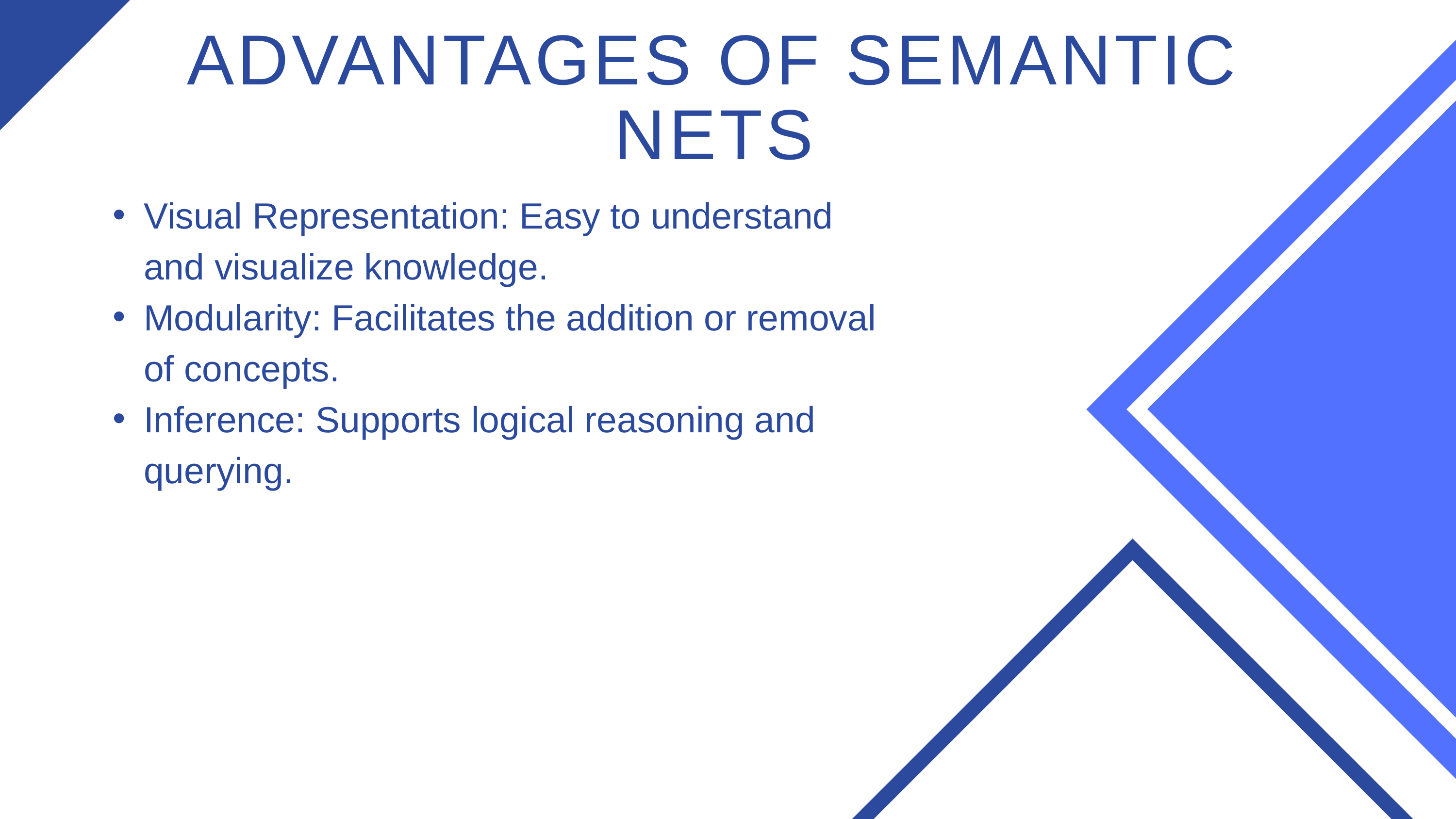

ADVANTAGES OF SEMANTIC NETS

Visual Representation: Easy to understand and visualize knowledge.
Modularity: Facilitates the addition or removal of concepts.
Inference: Supports logical reasoning and querying.